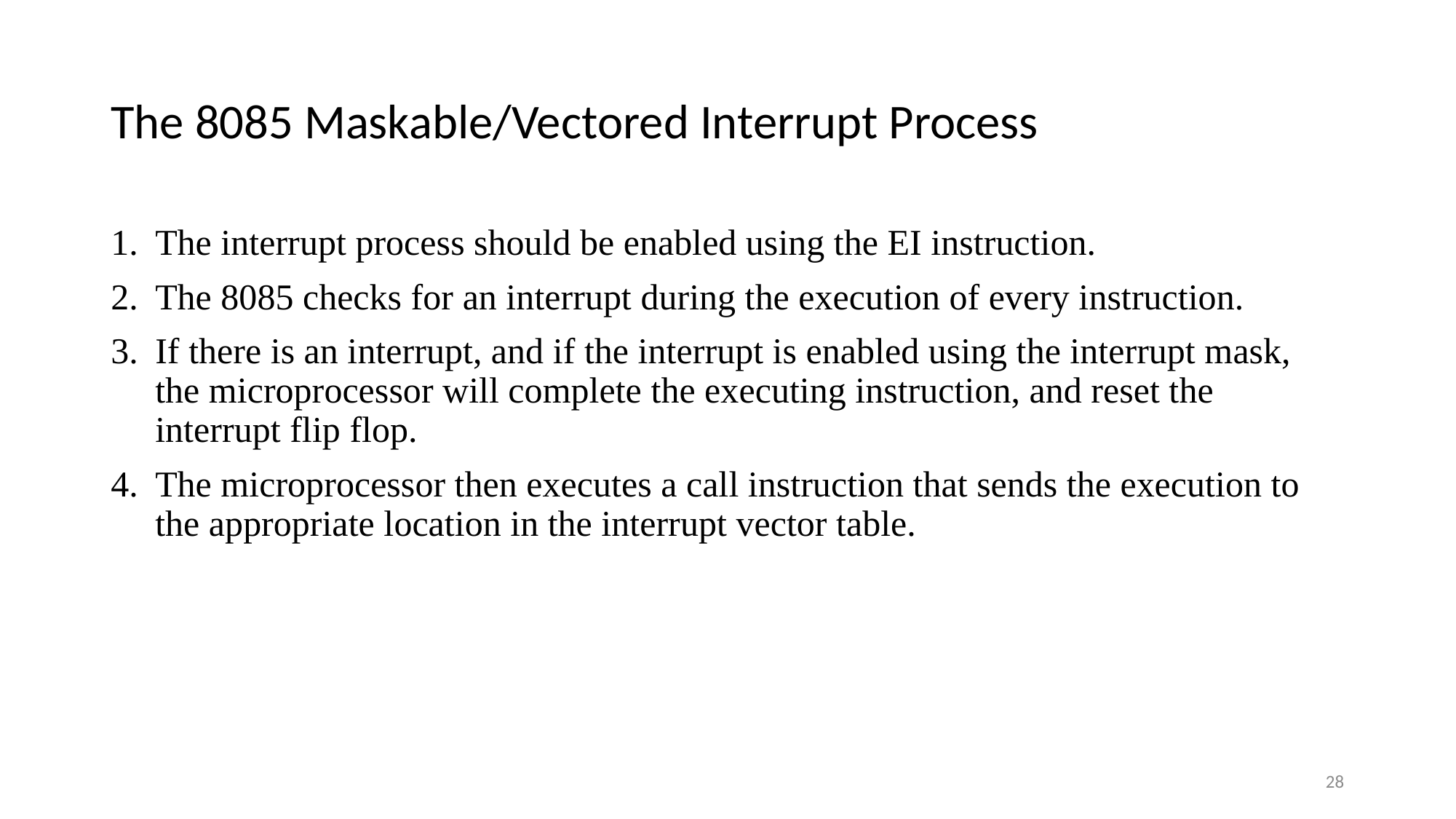

# The 8085 Maskable/Vectored Interrupt Process
The interrupt process should be enabled using the EI instruction.
The 8085 checks for an interrupt during the execution of every instruction.
If there is an interrupt, and if the interrupt is enabled using the interrupt mask, the microprocessor will complete the executing instruction, and reset the interrupt flip flop.
The microprocessor then executes a call instruction that sends the execution to the appropriate location in the interrupt vector table.

28